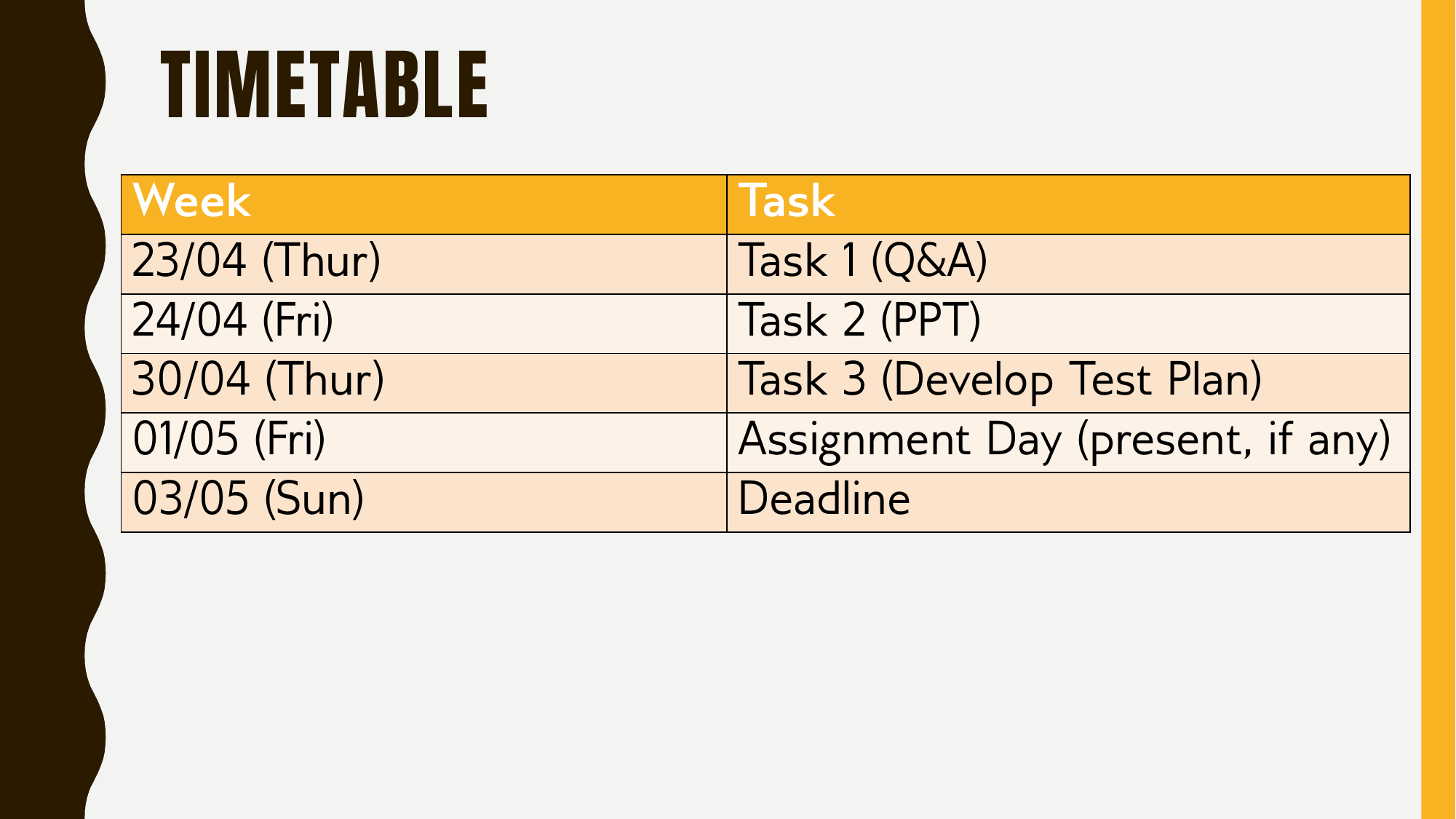

# Timetable
| Week | Task |
| --- | --- |
| 23/04 (Thur) | Task 1 (Q&A) |
| 24/04 (Fri) | Task 2 (PPT) |
| 30/04 (Thur) | Task 3 (Develop Test Plan) |
| 01/05 (Fri) | Assignment Day (present, if any) |
| 03/05 (Sun) | Deadline |